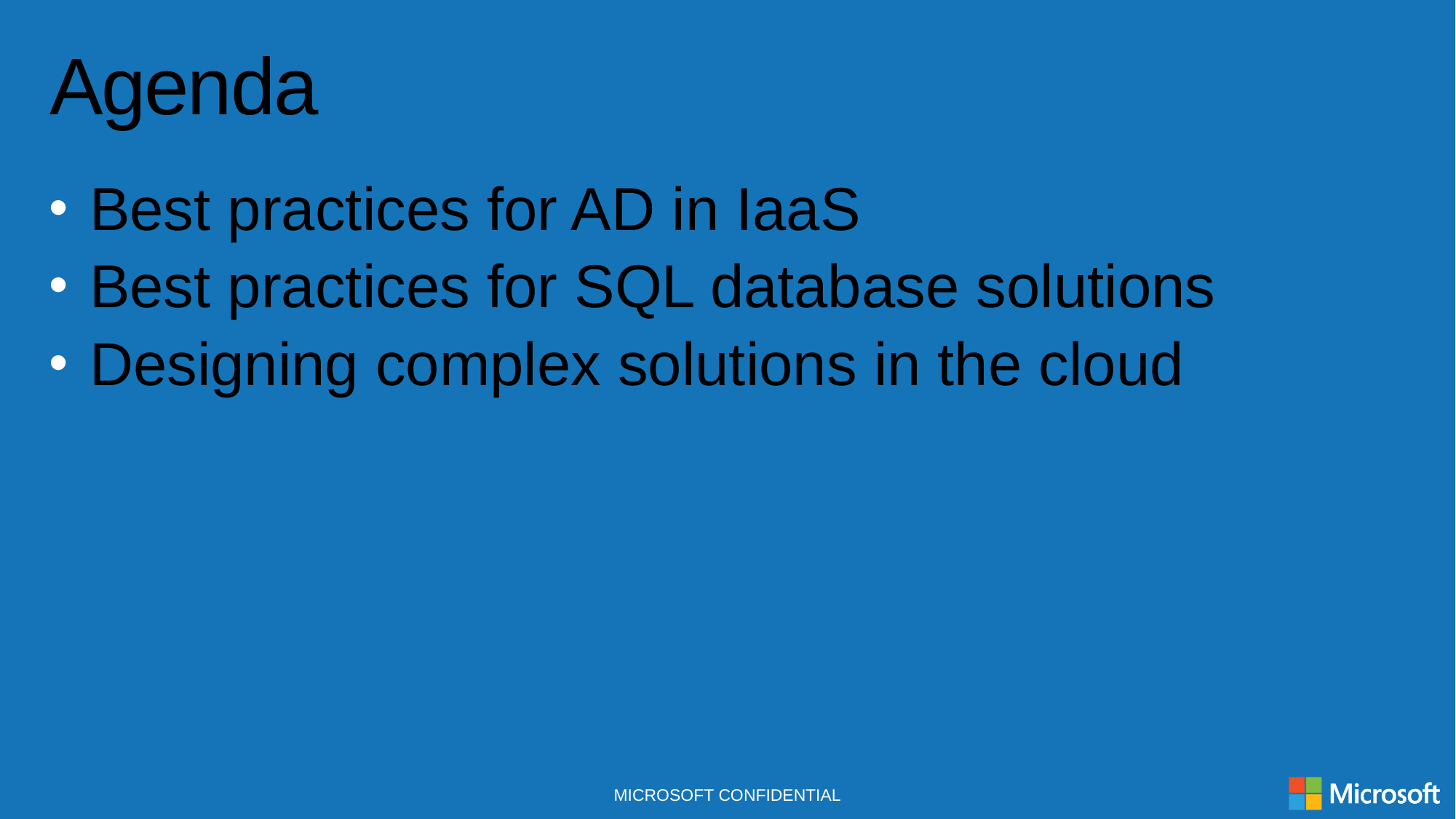

# Agenda
Best practices for AD in IaaS
Best practices for SQL database solutions
Designing complex solutions in the cloud